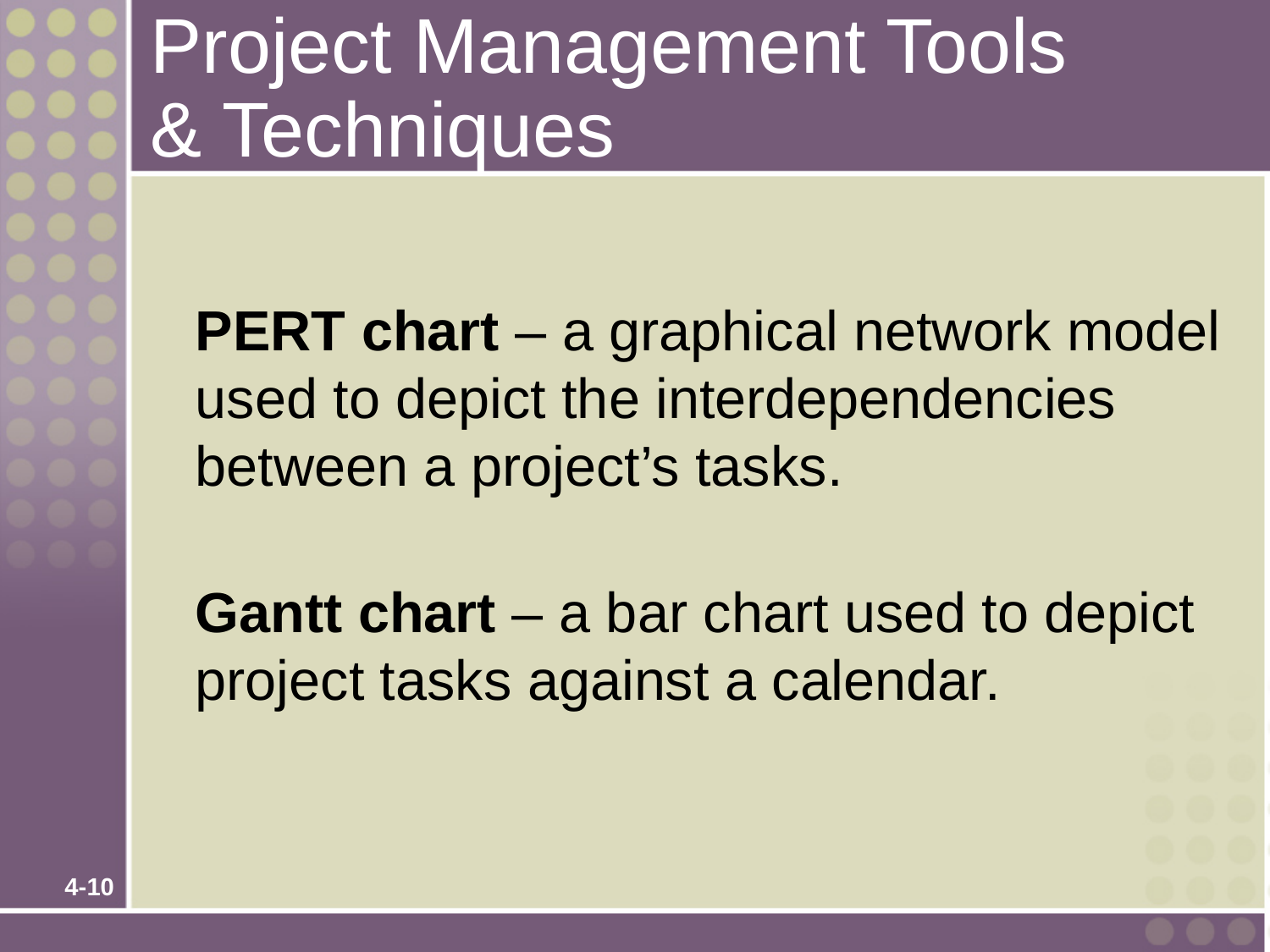

# Project Management Tools & Techniques
PERT chart – a graphical network model used to depict the interdependencies between a project’s tasks.
Gantt chart – a bar chart used to depict project tasks against a calendar.

4-10